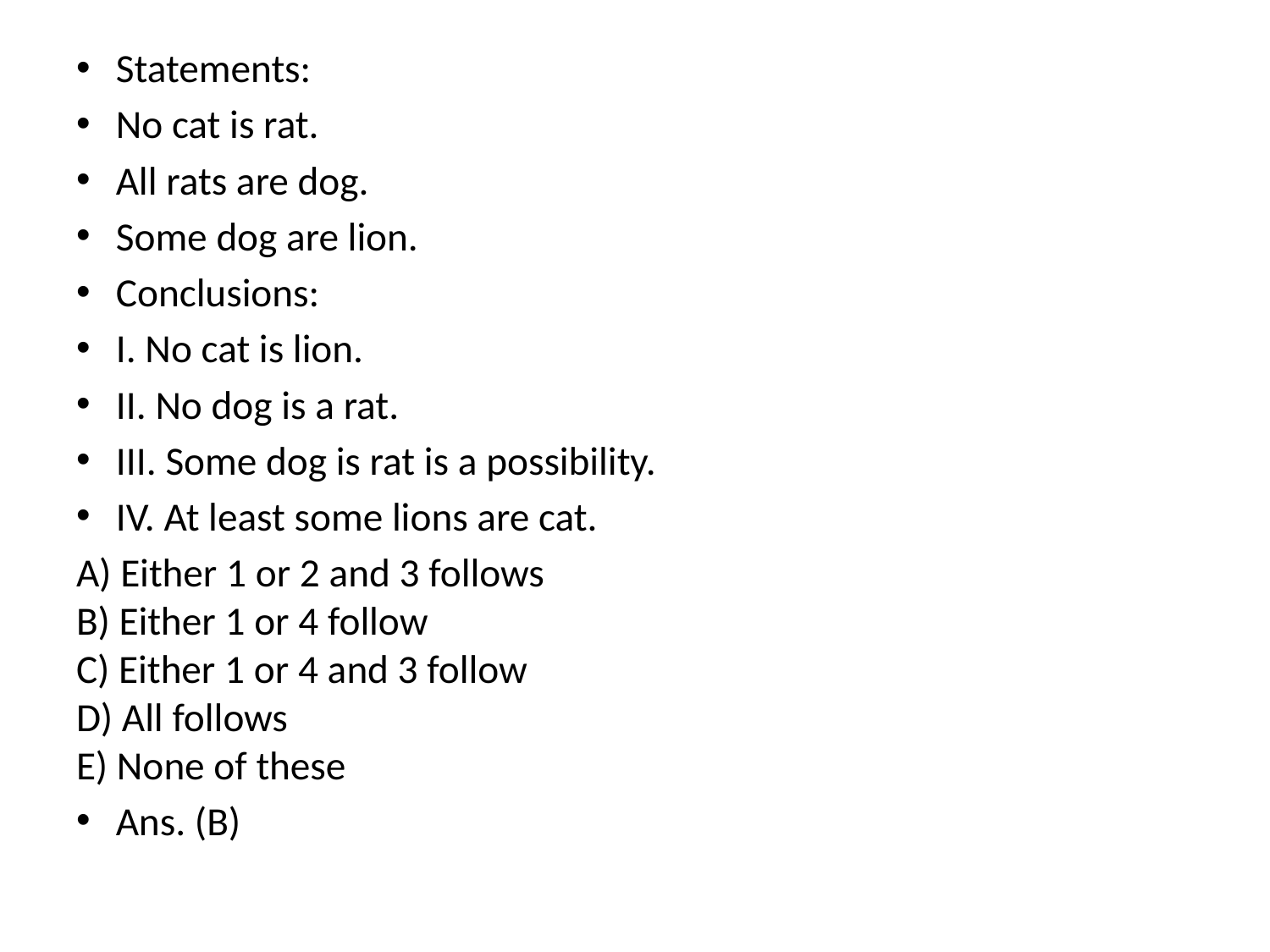

Statements:
No cat is rat.
All rats are dog.
Some dog are lion.
Conclusions:
I. No cat is lion.
II. No dog is a rat.
III. Some dog is rat is a possibility.
IV. At least some lions are cat.
A) Either 1 or 2 and 3 follows
B) Either 1 or 4 follow 
C) Either 1 or 4 and 3 follow
D) All follows
E) None of these
Ans. (B)

#